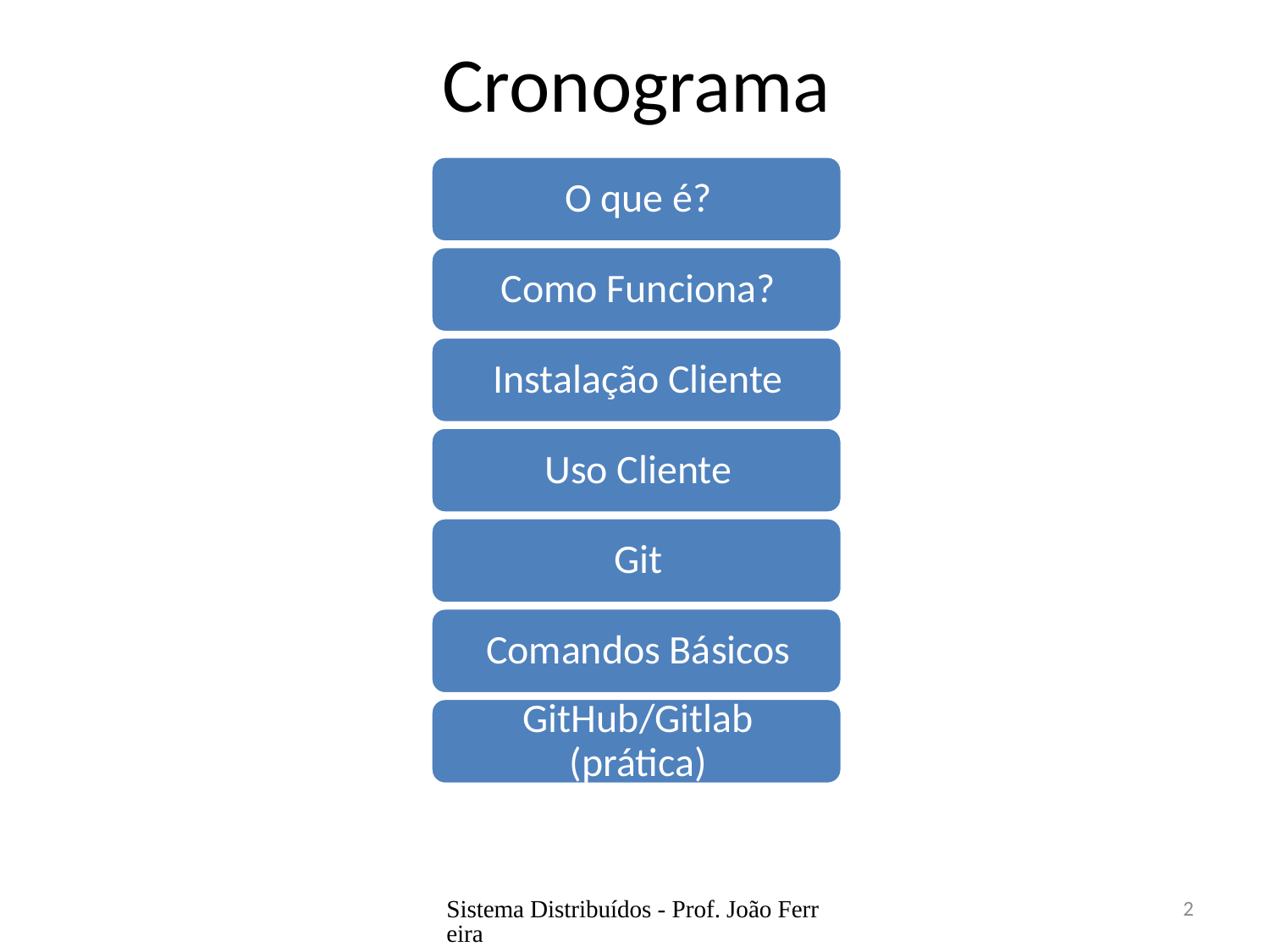

# Cronograma
O que é?
Como Funciona?
Instalação Cliente
Uso Cliente
Git
Comandos Básicos
GitHub/Gitlab (prática)
Sistema Distribuídos - Prof. João Ferreira
2